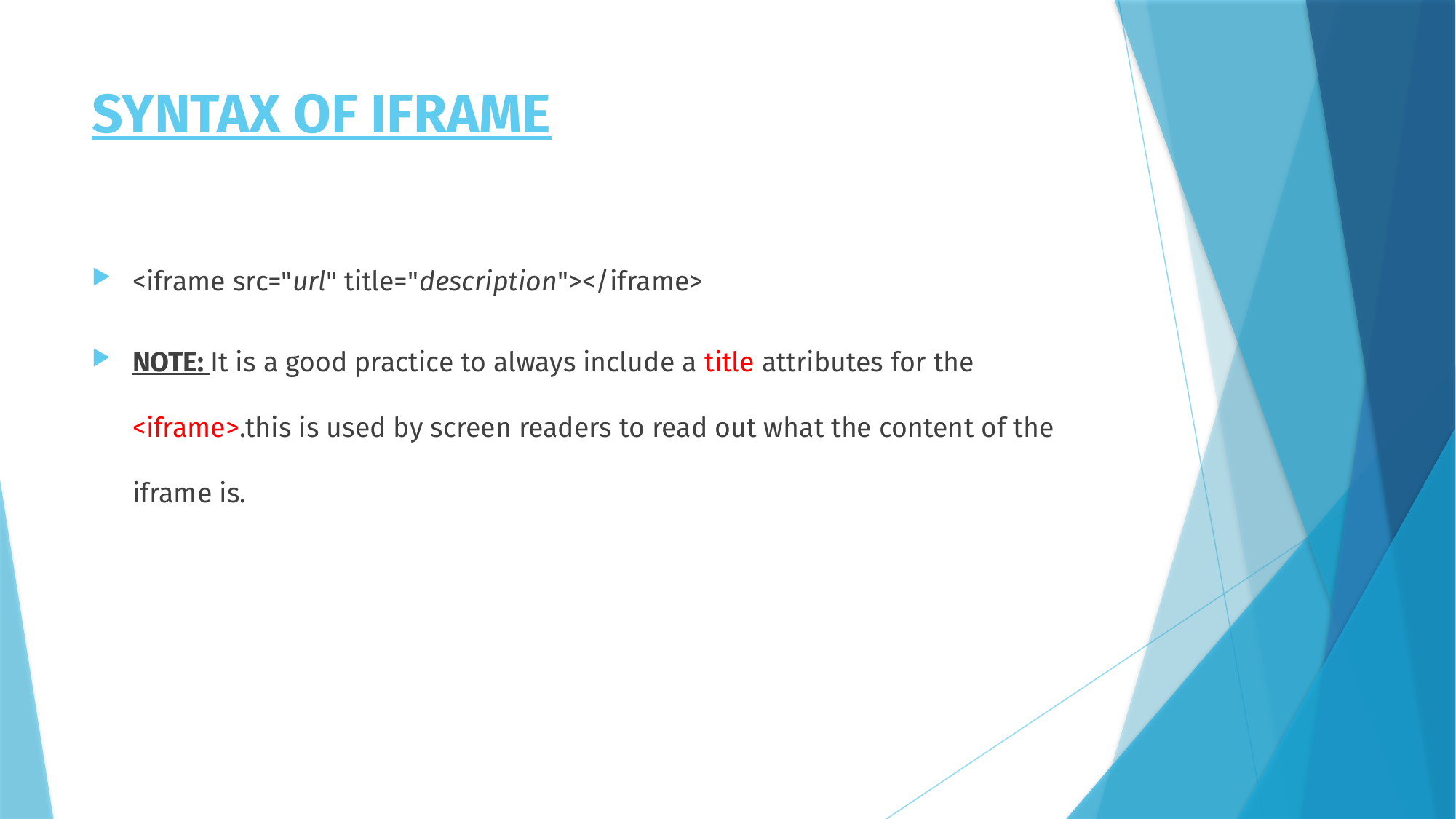

# SYNTAX OF IFRAME
<iframe src="url" title="description"></iframe>
NOTE: It is a good practice to always include a title attributes for the <iframe>.this is used by screen readers to read out what the content of the iframe is.